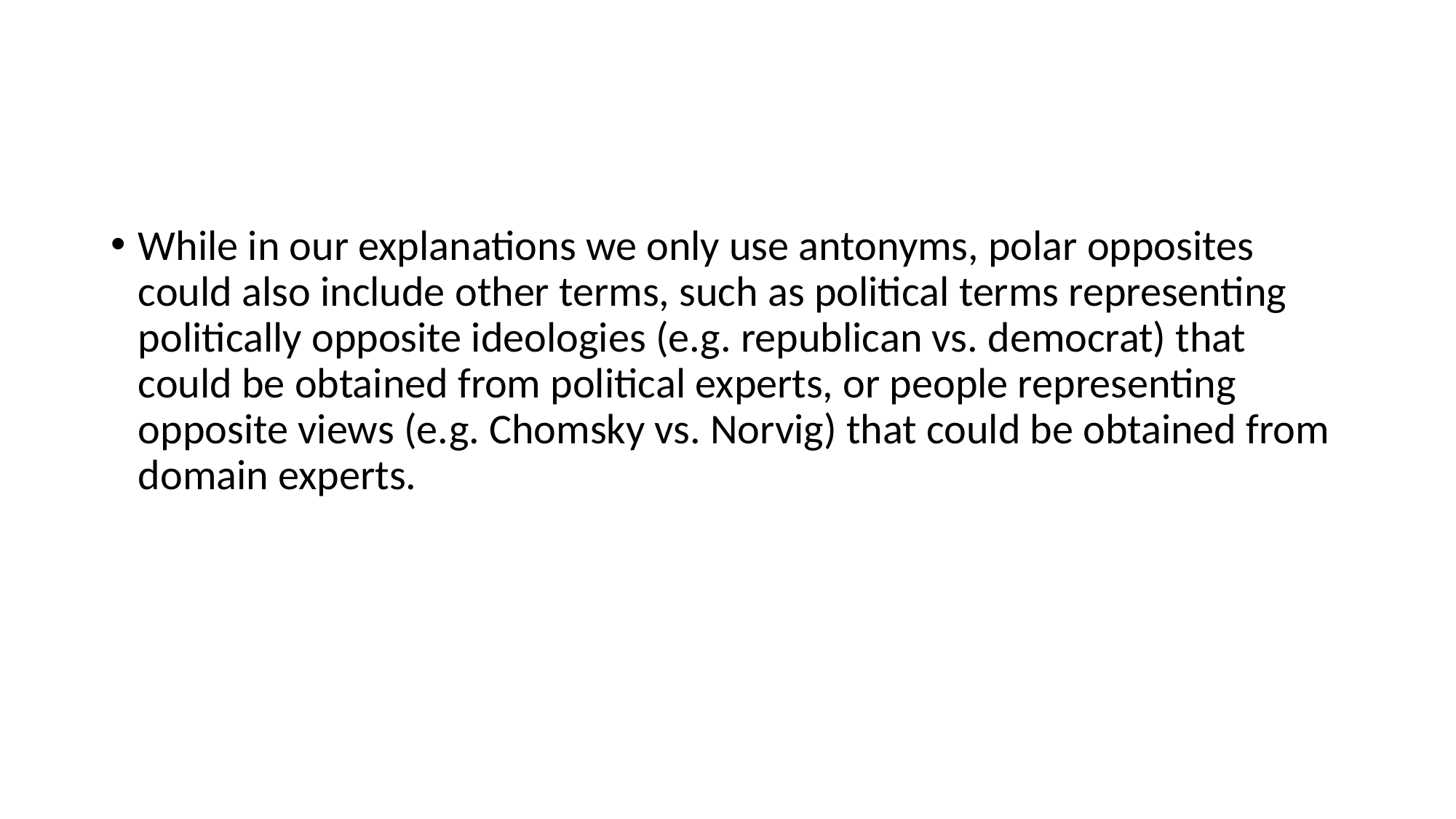

#
While in our explanations we only use antonyms, polar opposites could also include other terms, such as political terms representing politically opposite ideologies (e.g. republican vs. democrat) that could be obtained from political experts, or people representing opposite views (e.g. Chomsky vs. Norvig) that could be obtained from domain experts.